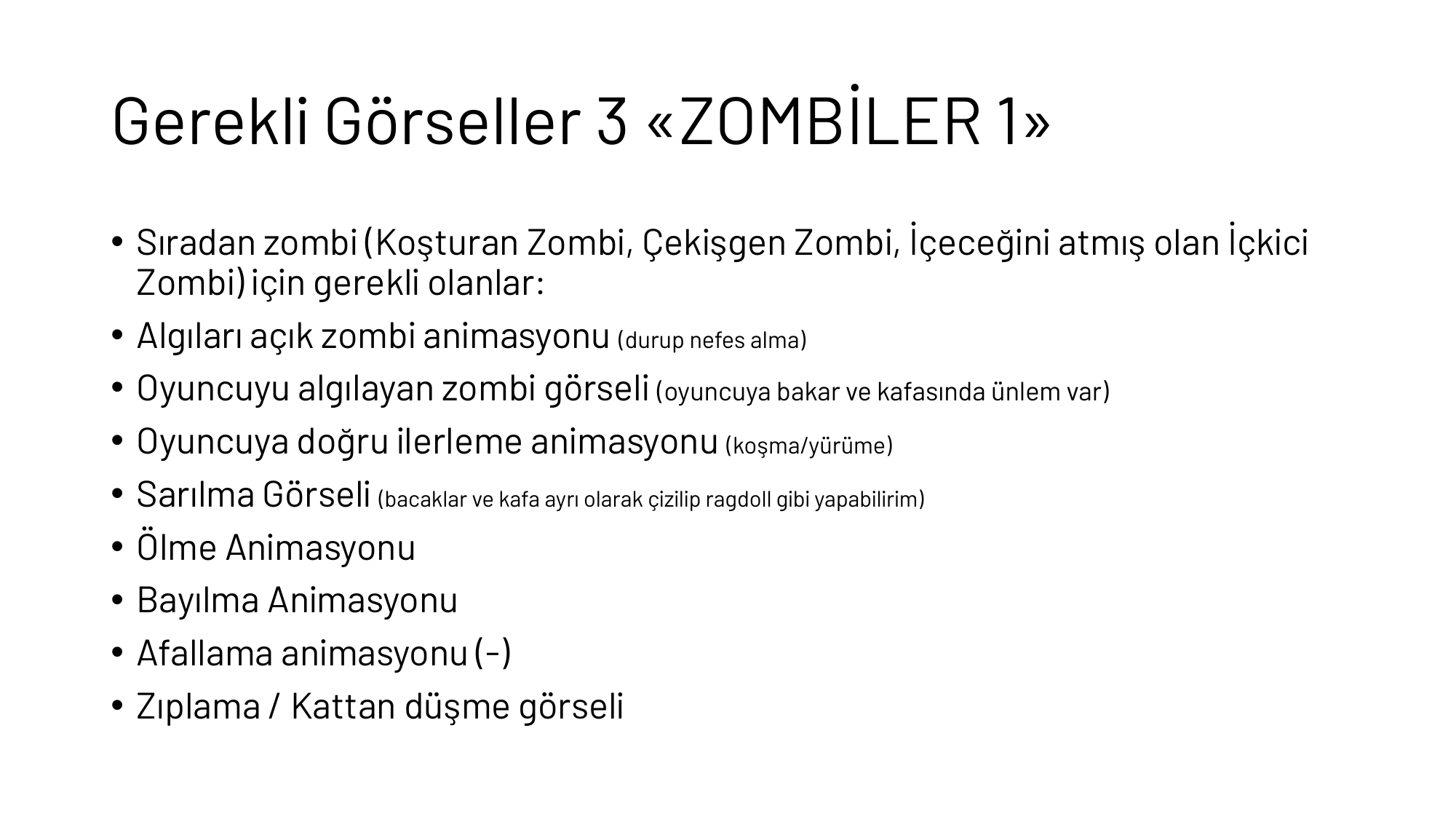

# Gerekli Görseller 3 «ZOMBİLER 1»
Sıradan zombi (Koşturan Zombi, Çekişgen Zombi, İçeceğini atmış olan İçkici Zombi) için gerekli olanlar:
Algıları açık zombi animasyonu (durup nefes alma)
Oyuncuyu algılayan zombi görseli (oyuncuya bakar ve kafasında ünlem var)
Oyuncuya doğru ilerleme animasyonu (koşma/yürüme)
Sarılma Görseli (bacaklar ve kafa ayrı olarak çizilip ragdoll gibi yapabilirim)
Ölme Animasyonu
Bayılma Animasyonu
Afallama animasyonu (-)
Zıplama / Kattan düşme görseli